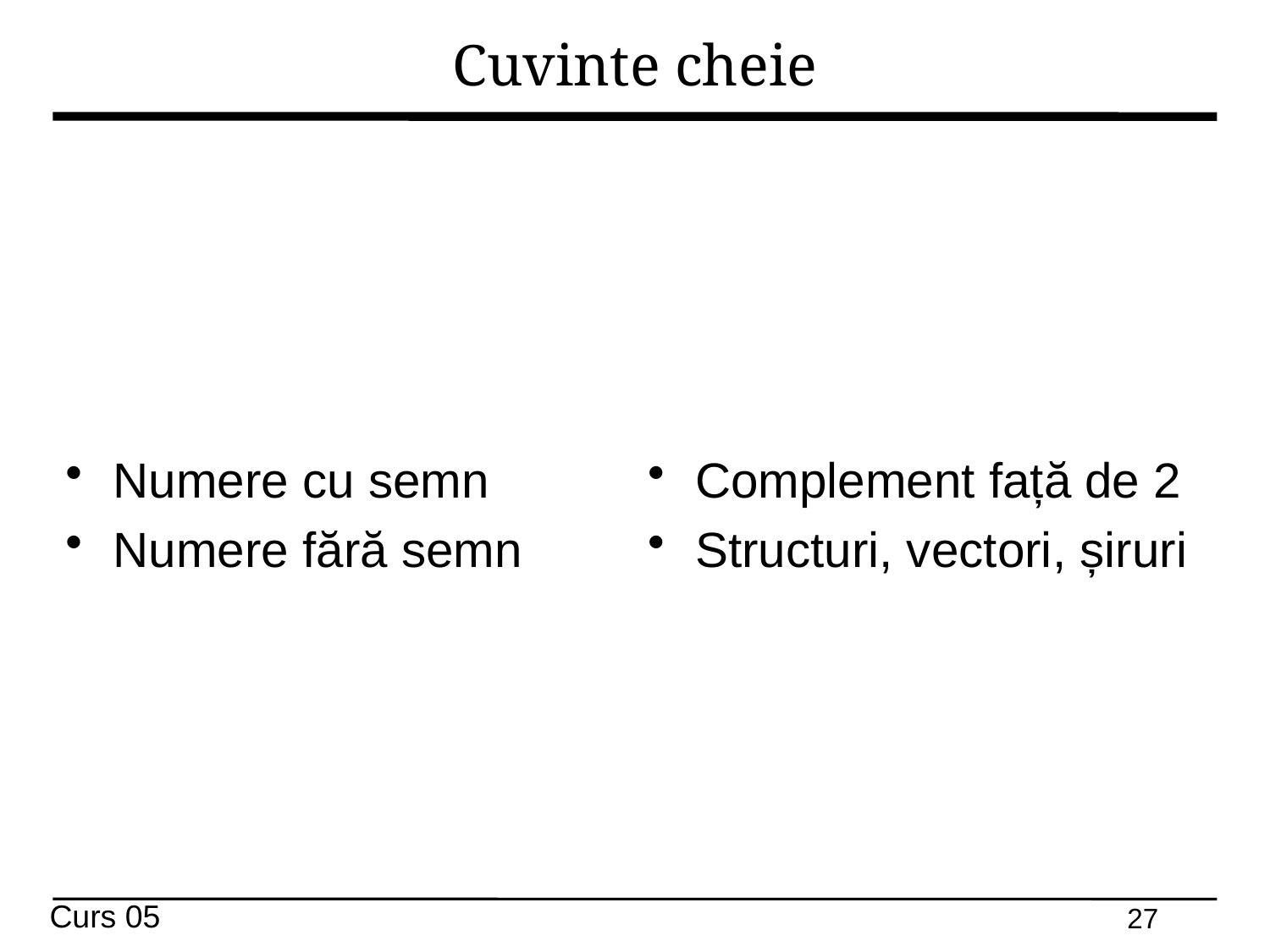

# Cuvinte cheie
Numere cu semn
Numere fără semn
Complement față de 2
Structuri, vectori, șiruri